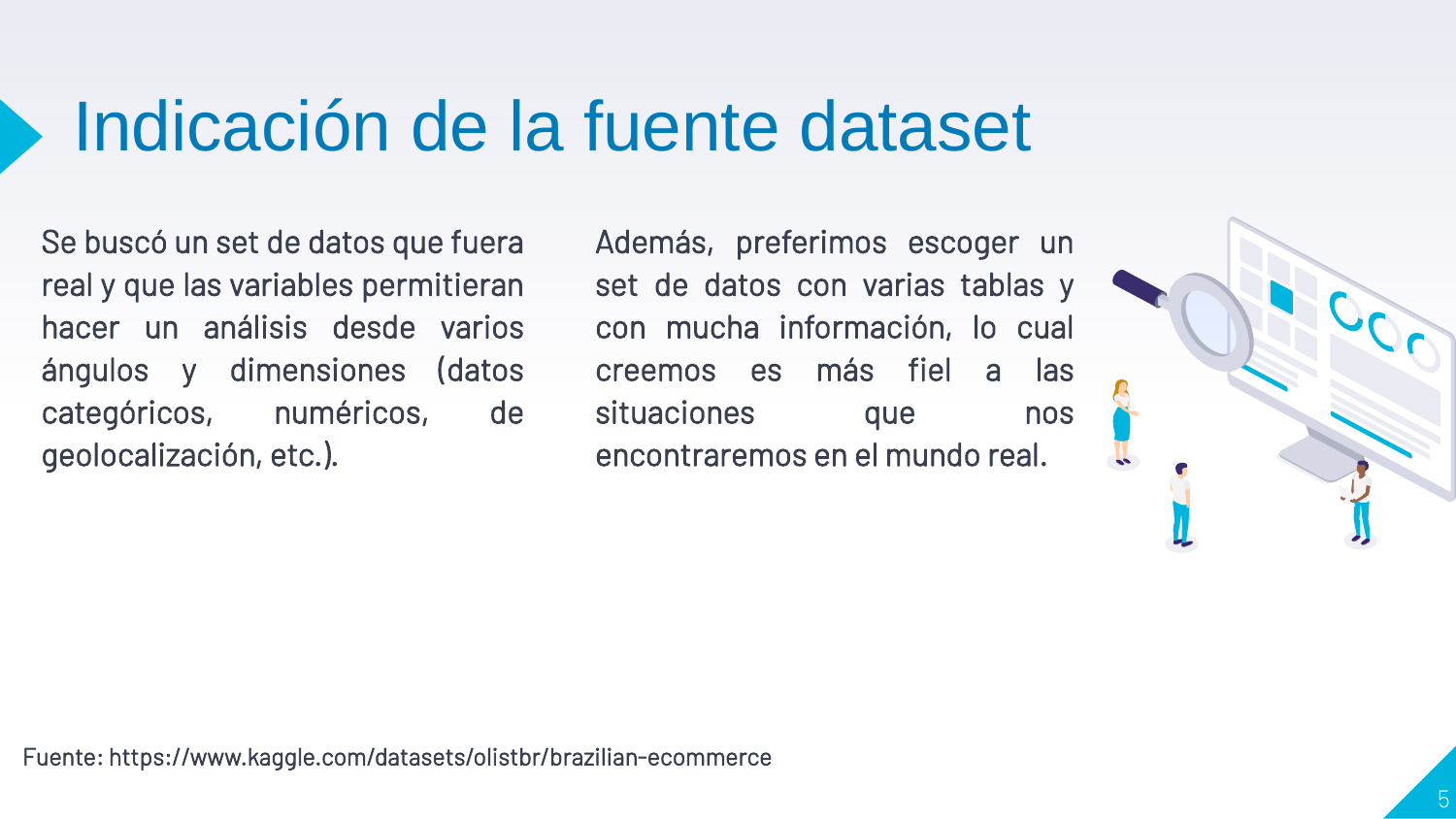

# Indicación de la fuente dataset

Se buscó un set de datos que fuera real y que las variables permitieran hacer un análisis desde varios ángulos y dimensiones (datos categóricos, numéricos, de geolocalización, etc.).
Además, preferimos escoger un set de datos con varias tablas y con mucha información, lo cual creemos es más fiel a las situaciones que nos encontraremos en el mundo real.
Fuente: https://www.kaggle.com/datasets/olistbr/brazilian-ecommerce
5